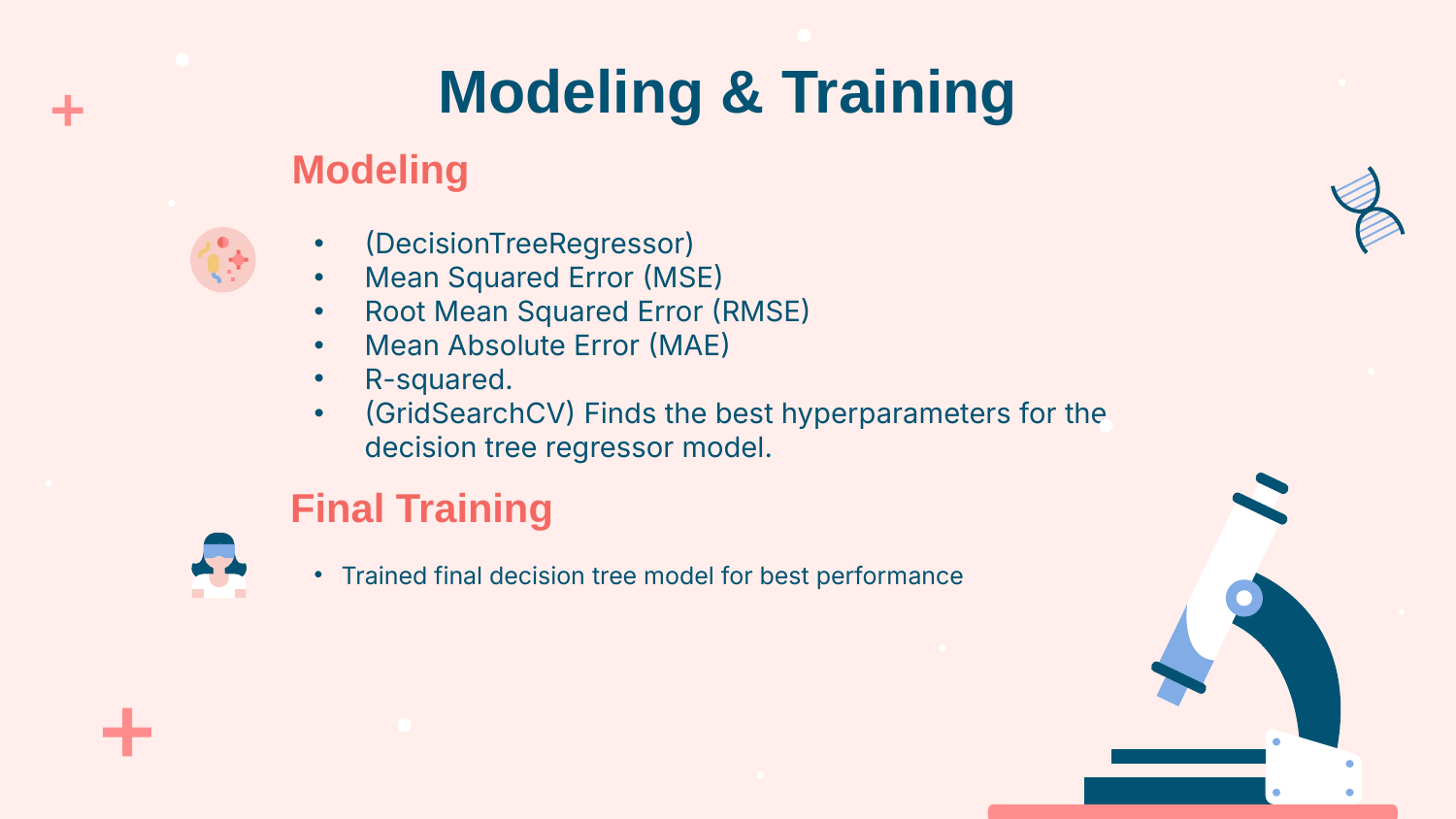

# Modeling & Training
Modeling

(DecisionTreeRegressor)
Mean Squared Error (MSE)
Root Mean Squared Error (RMSE)
Mean Absolute Error (MAE)
R-squared.
(GridSearchCV) Finds the best hyperparameters for the decision tree regressor model.

Trained final decision tree model for best performance

Final Training